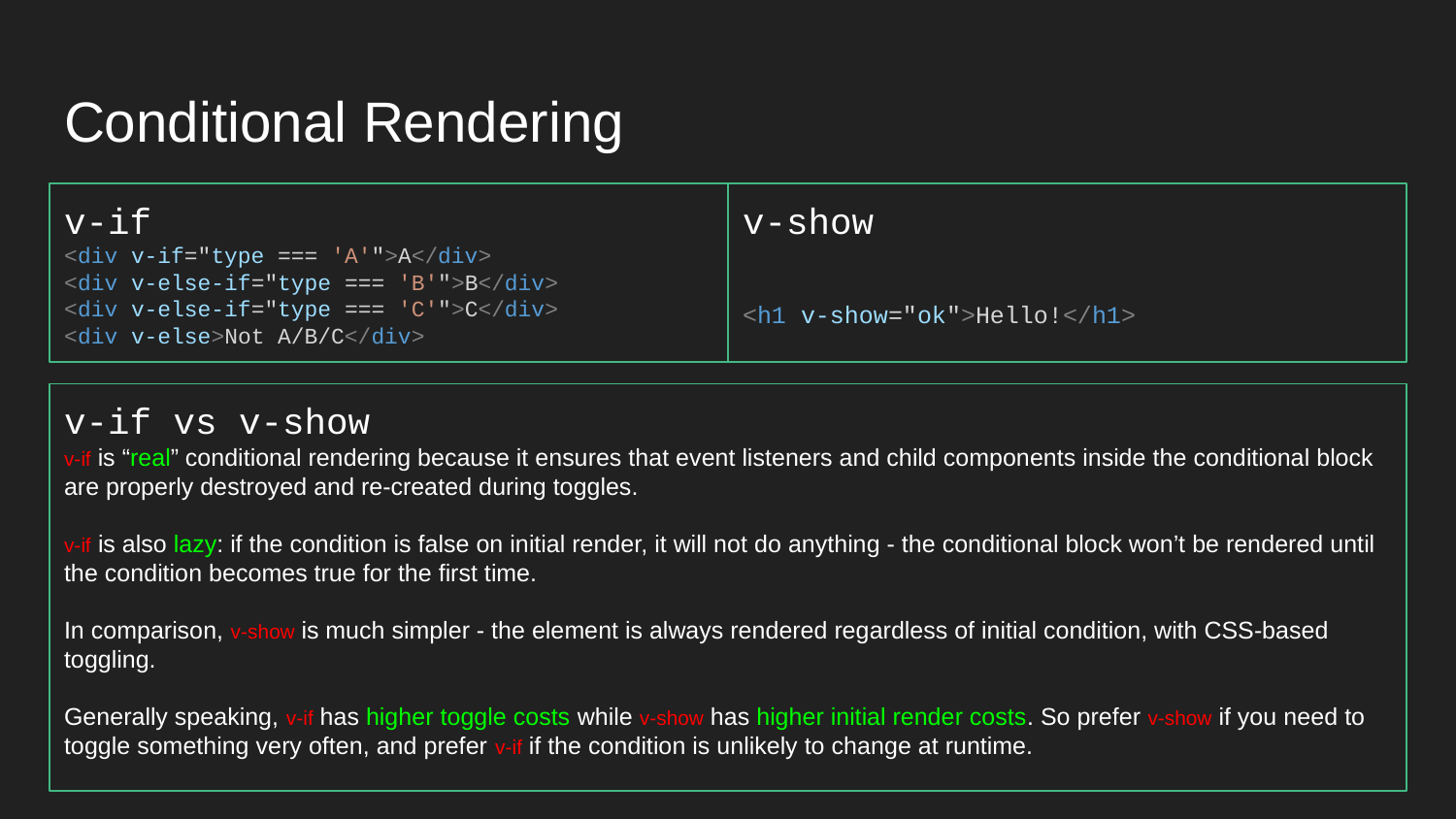

# Conditional Rendering
v-if
<div v-if="type === 'A'">A</div>
<div v-else-if="type === 'B'">B</div>
<div v-else-if="type === 'C'">C</div>
<div v-else>Not A/B/C</div>

v-show

<h1 v-show="ok">Hello!</h1>

v-if vs v-show
v-if is “real” conditional rendering because it ensures that event listeners and child components inside the conditional block are properly destroyed and re-created during toggles.
v-if is also lazy: if the condition is false on initial render, it will not do anything - the conditional block won’t be rendered until the condition becomes true for the first time.
In comparison, v-show is much simpler - the element is always rendered regardless of initial condition, with CSS-based toggling.
Generally speaking, v-if has higher toggle costs while v-show has higher initial render costs. So prefer v-show if you need to toggle something very often, and prefer v-if if the condition is unlikely to change at runtime.